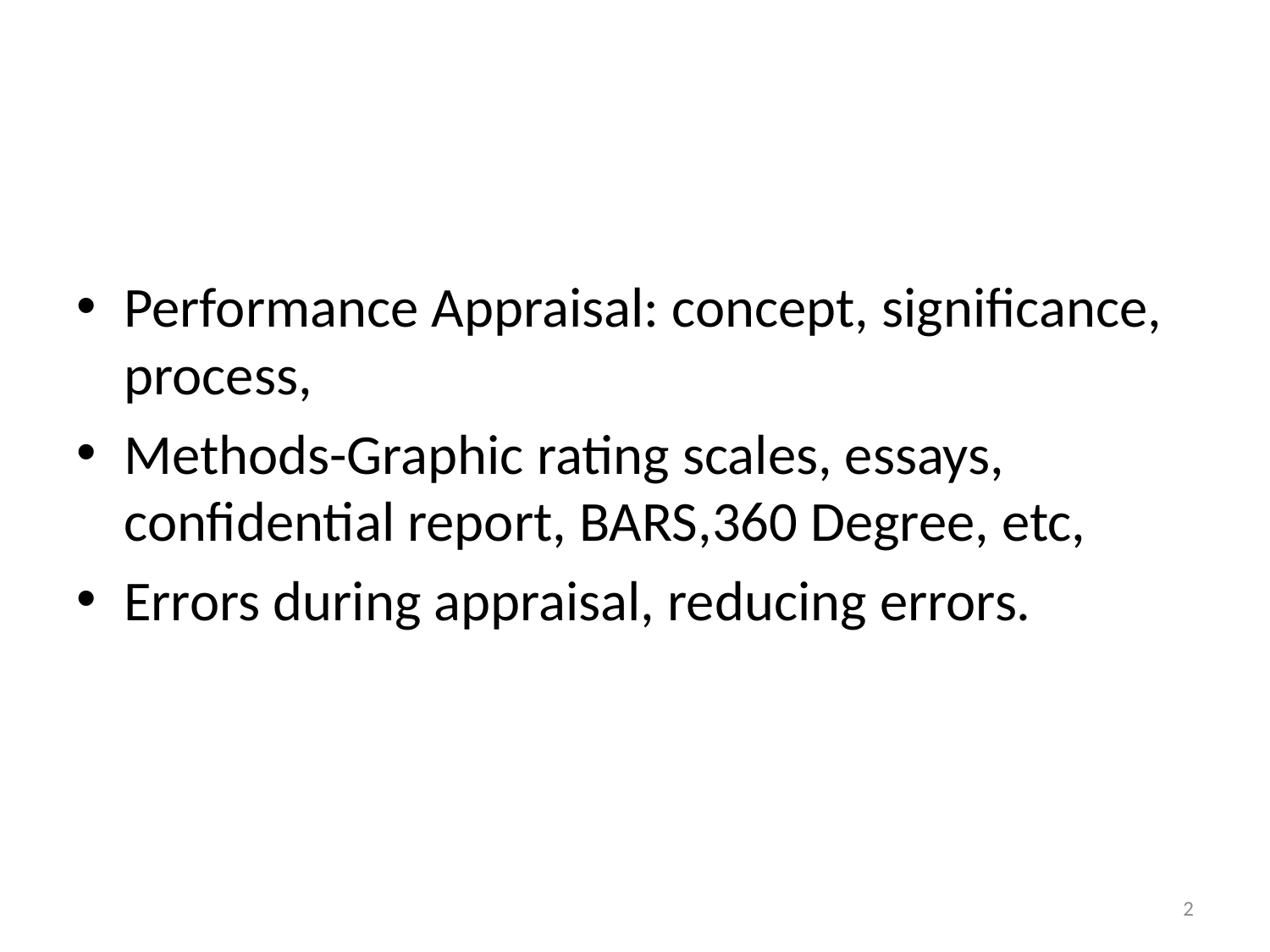

#
Performance Appraisal: concept, significance, process,
Methods-Graphic rating scales, essays, confidential report, BARS,360 Degree, etc,
Errors during appraisal, reducing errors.
2